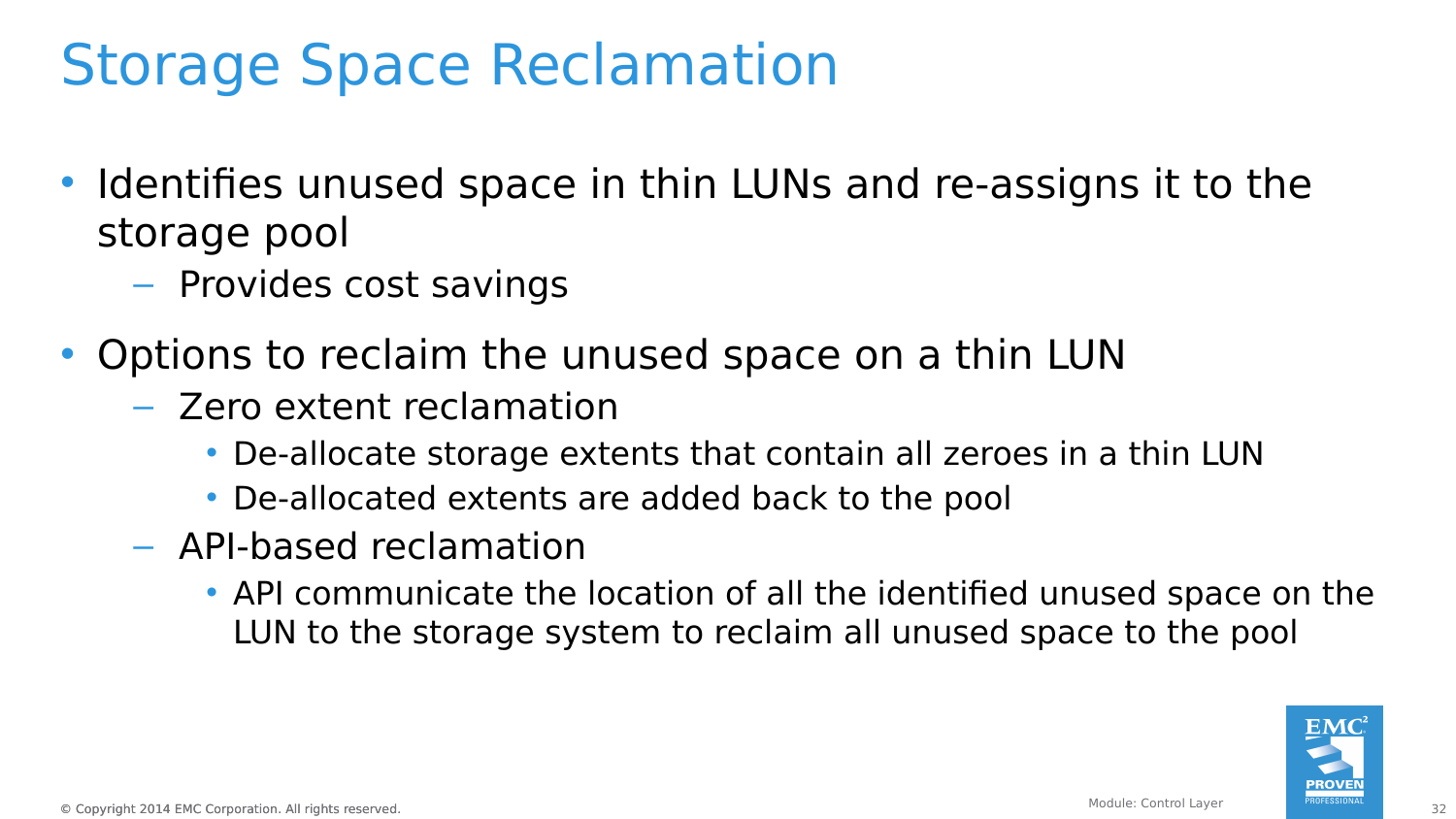

# Storage Space Reclamation
Identifies unused space in thin LUNs and re-assigns it to the storage pool
Provides cost savings
Options to reclaim the unused space on a thin LUN
Zero extent reclamation
De-allocate storage extents that contain all zeroes in a thin LUN
De-allocated extents are added back to the pool
API-based reclamation
API communicate the location of all the identified unused space on the LUN to the storage system to reclaim all unused space to the pool

Module: Control Layer